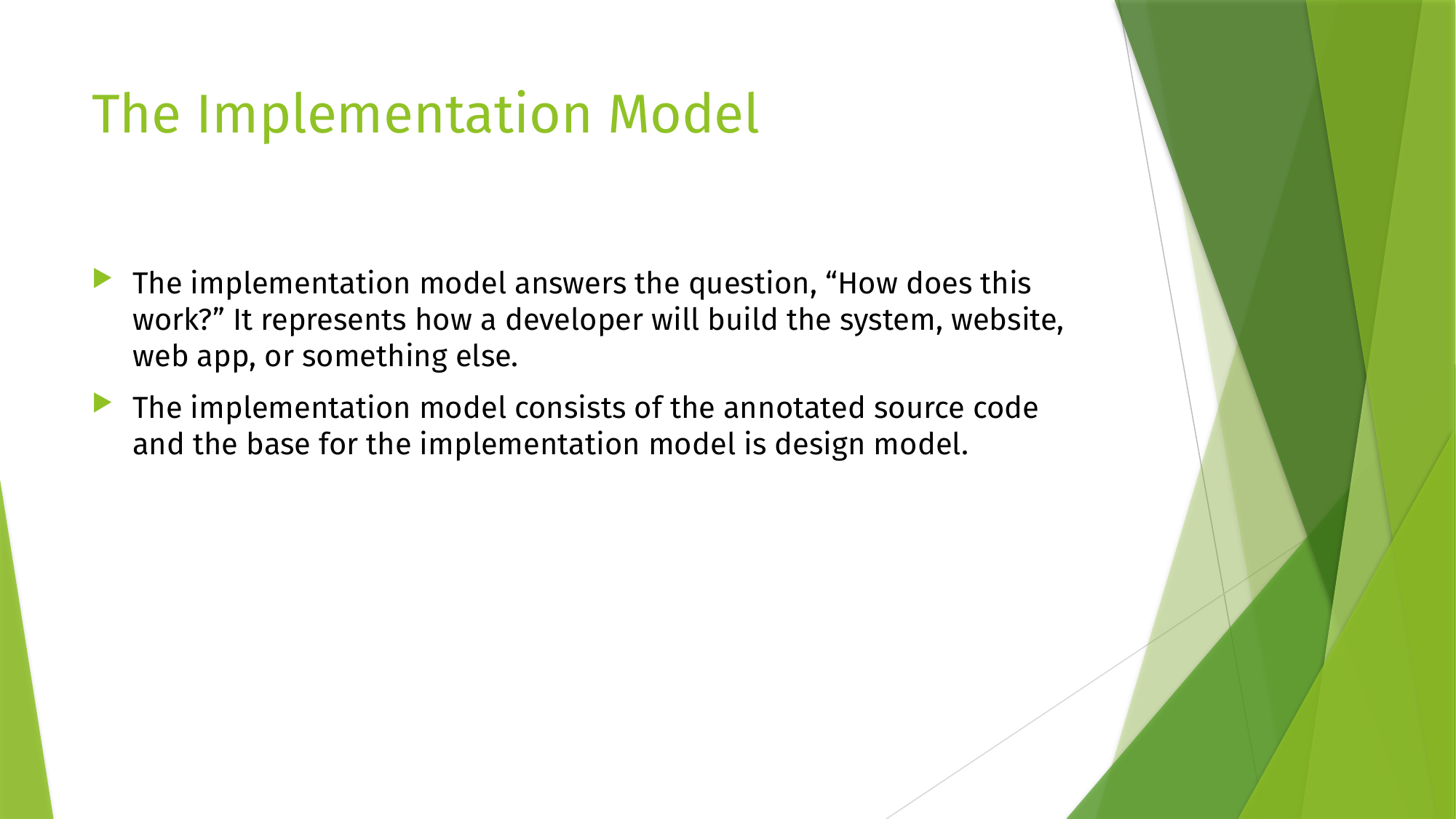

# The Implementation Model
The implementation model answers the question, “How does this work?” It represents how a developer will build the system, website, web app, or something else.
The implementation model consists of the annotated source code and the base for the implementation model is design model.